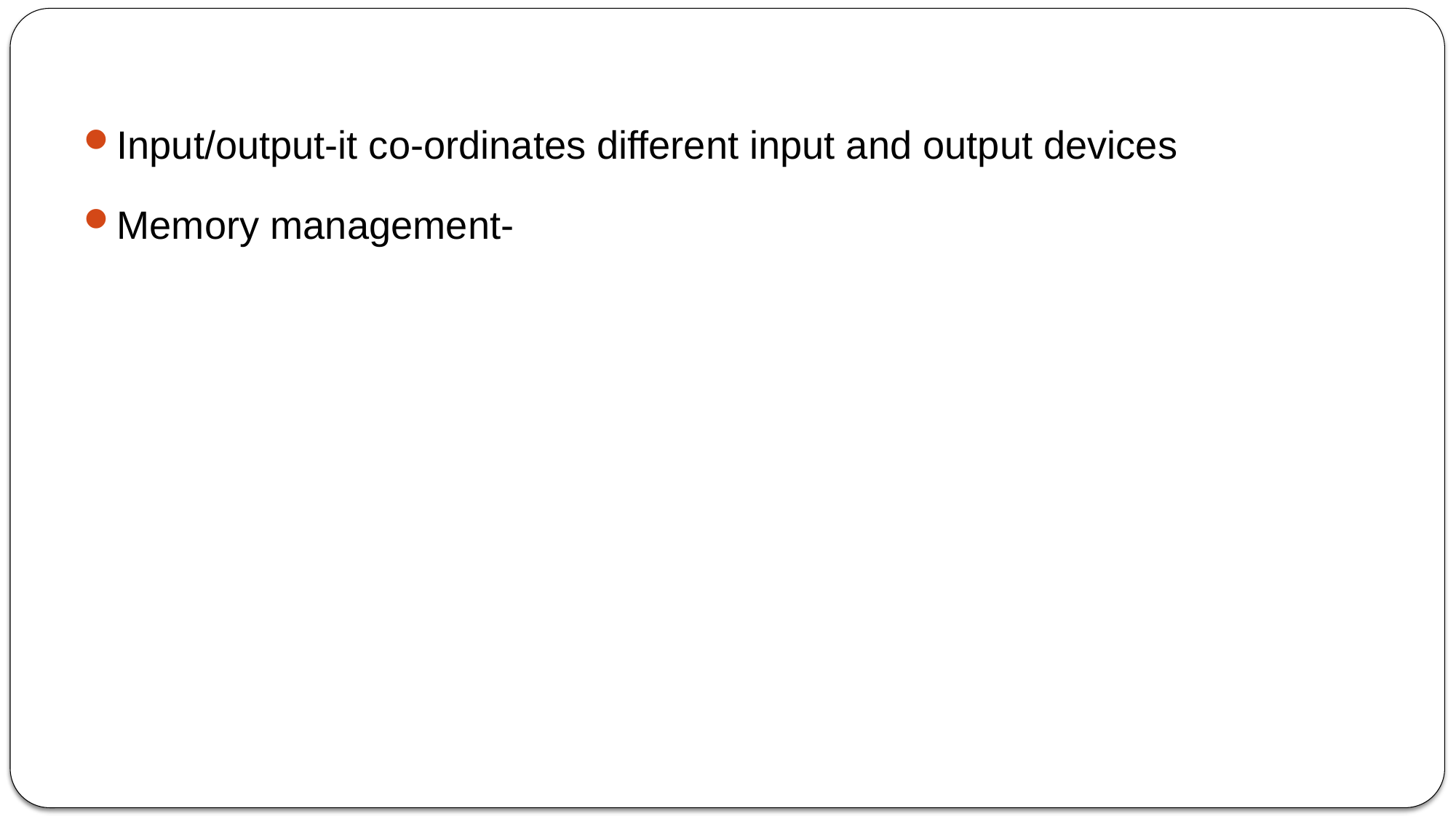

Input/output-it co-ordinates different input and output devices
Memory management-